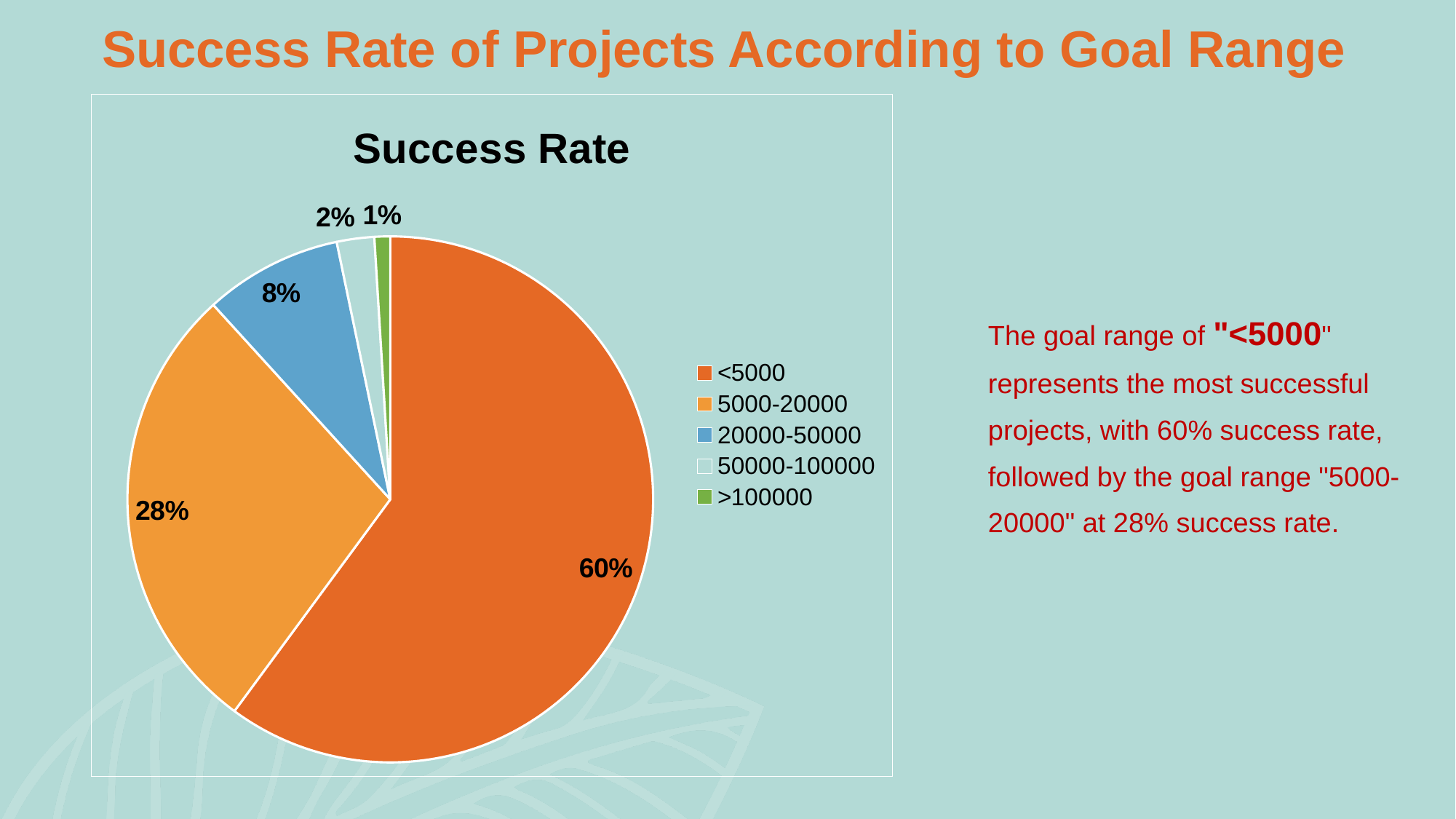

Success Rate of Projects According to Goal Range

### Chart: Success Rate

| Category | Success Rate |
|---|---|
| <5000 | 18601.0 |
| 5000-20000 | 8710.0 |
| 20000-50000 | 2626.0 |
| 50000-100000 | 713.0 |
| >100000 | 299.0 |
The goal range of "<5000" represents the most successful projects, with 60% success rate, followed by the goal range "5000-20000" at 28% success rate.